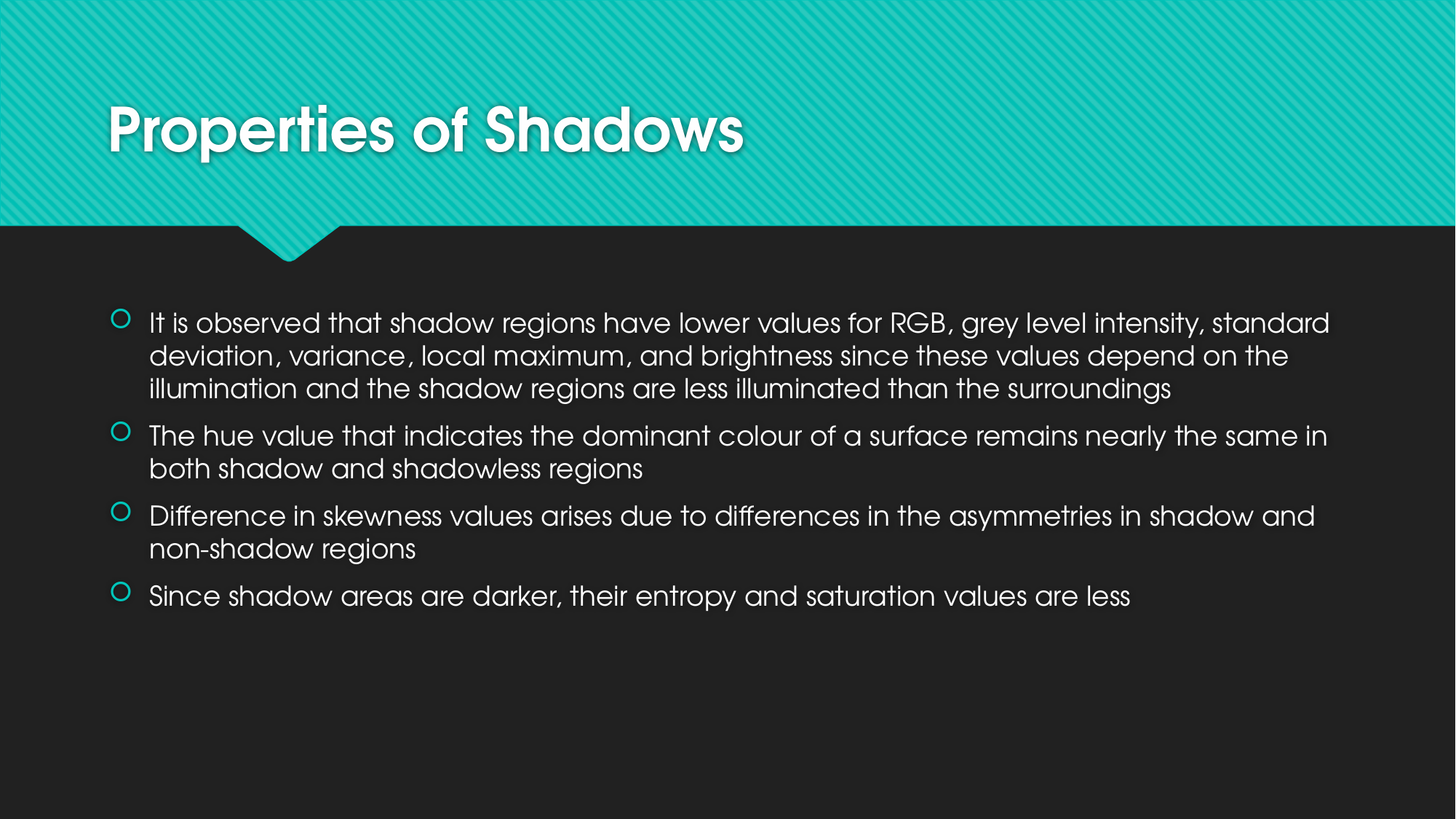

# Properties of Shadows
It is observed that shadow regions have lower values for RGB, grey level intensity, standard deviation, variance, local maximum, and brightness since these values depend on the illumination and the shadow regions are less illuminated than the surroundings
The hue value that indicates the dominant colour of a surface remains nearly the same in both shadow and shadowless regions
Difference in skewness values arises due to differences in the asymmetries in shadow and non-shadow regions
Since shadow areas are darker, their entropy and saturation values are less